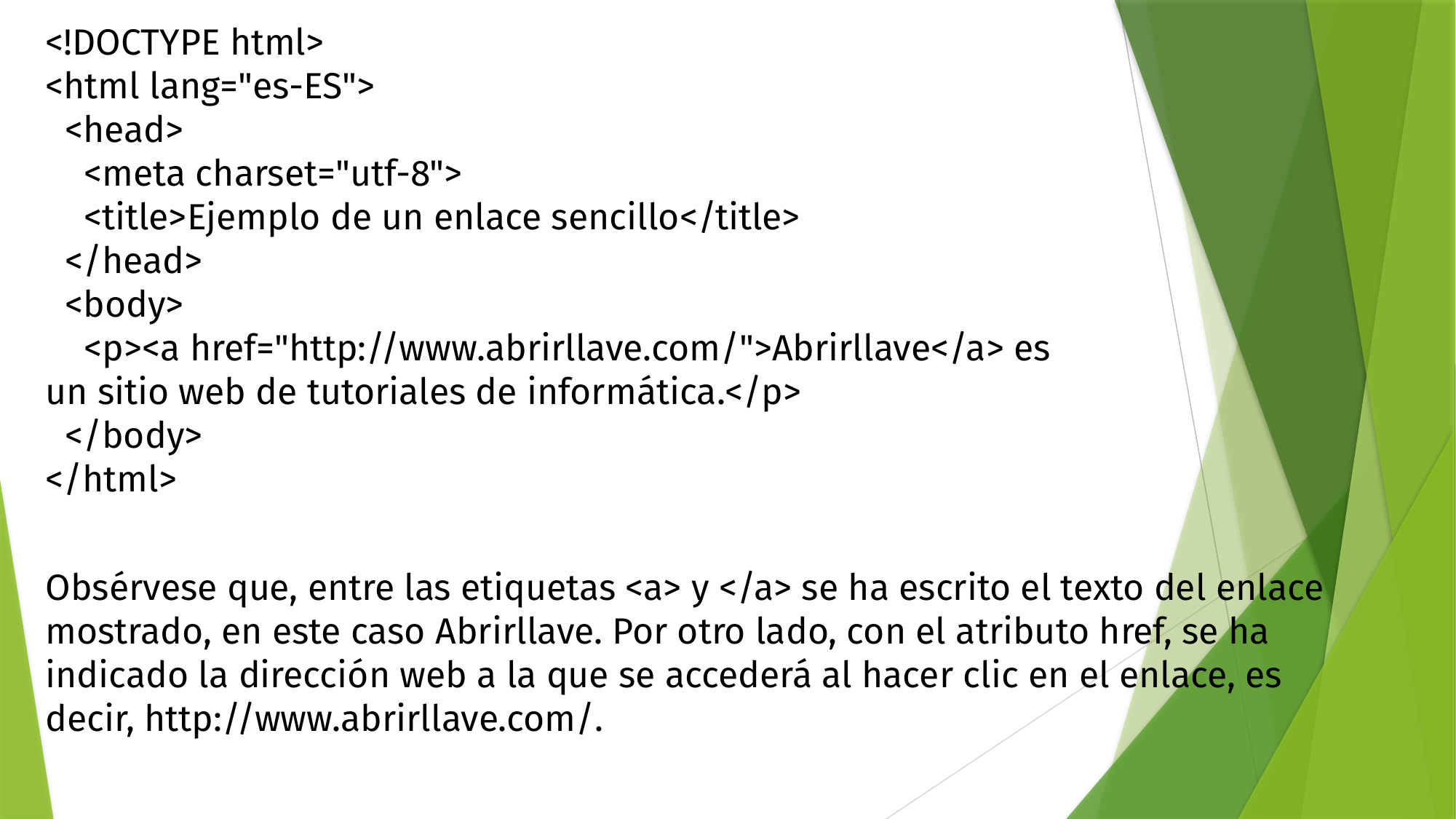

<!DOCTYPE html>
<html lang="es-ES">
  <head>
    <meta charset="utf-8">
    <title>Ejemplo de un enlace sencillo</title>
  </head>
  <body>
    <p><a href="http://www.abrirllave.com/">Abrirllave</a> es un sitio web de tutoriales de informática.</p>
  </body>
</html>
Obsérvese que, entre las etiquetas <a> y </a> se ha escrito el texto del enlace mostrado, en este caso Abrirllave. Por otro lado, con el atributo href, se ha indicado la dirección web a la que se accederá al hacer clic en el enlace, es decir, http://www.abrirllave.com/.